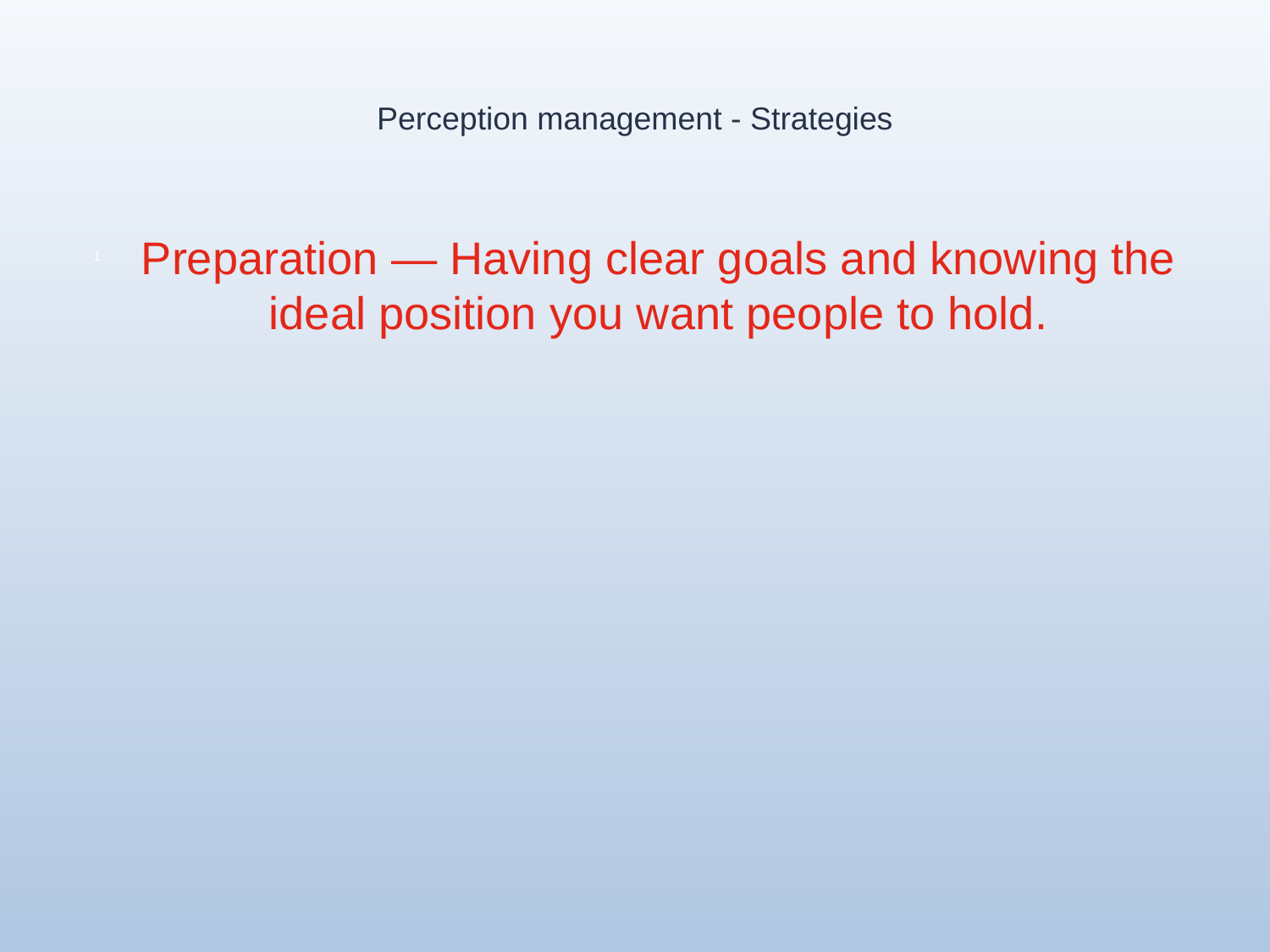

# Perception management - Strategies
Preparation — Having clear goals and knowing the ideal position you want people to hold.